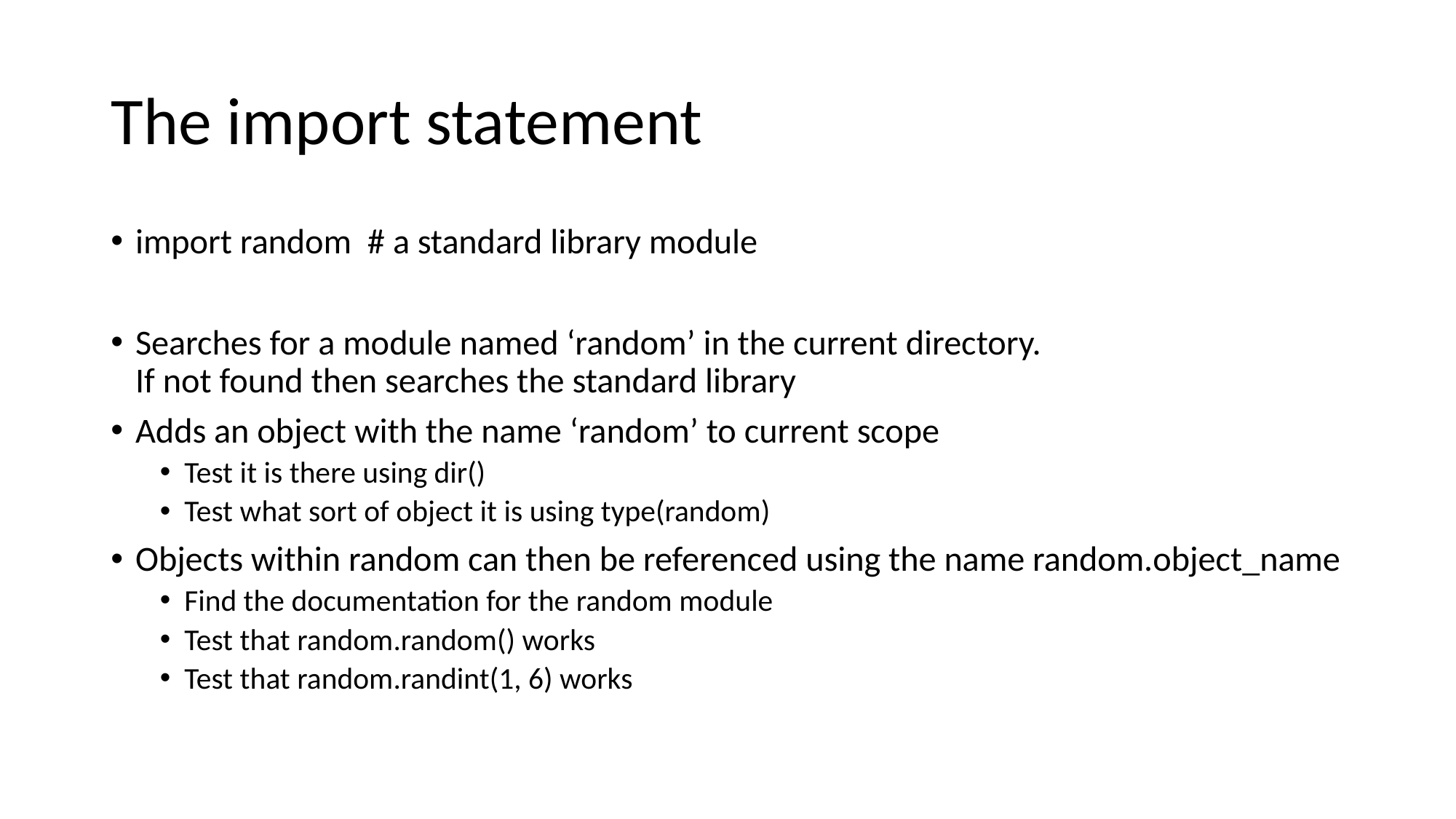

# The import statement
import random  # a standard library module

Searches for a module named ‘random’ in the current directory.
If not found then searches the standard library
Adds an object with the name ‘random’ to current scope
Test it is there using dir()
Test what sort of object it is using type(random)
Objects within random can then be referenced using the name random.object_name
Find the documentation for the random module
Test that random.random() works
Test that random.randint(1, 6) works